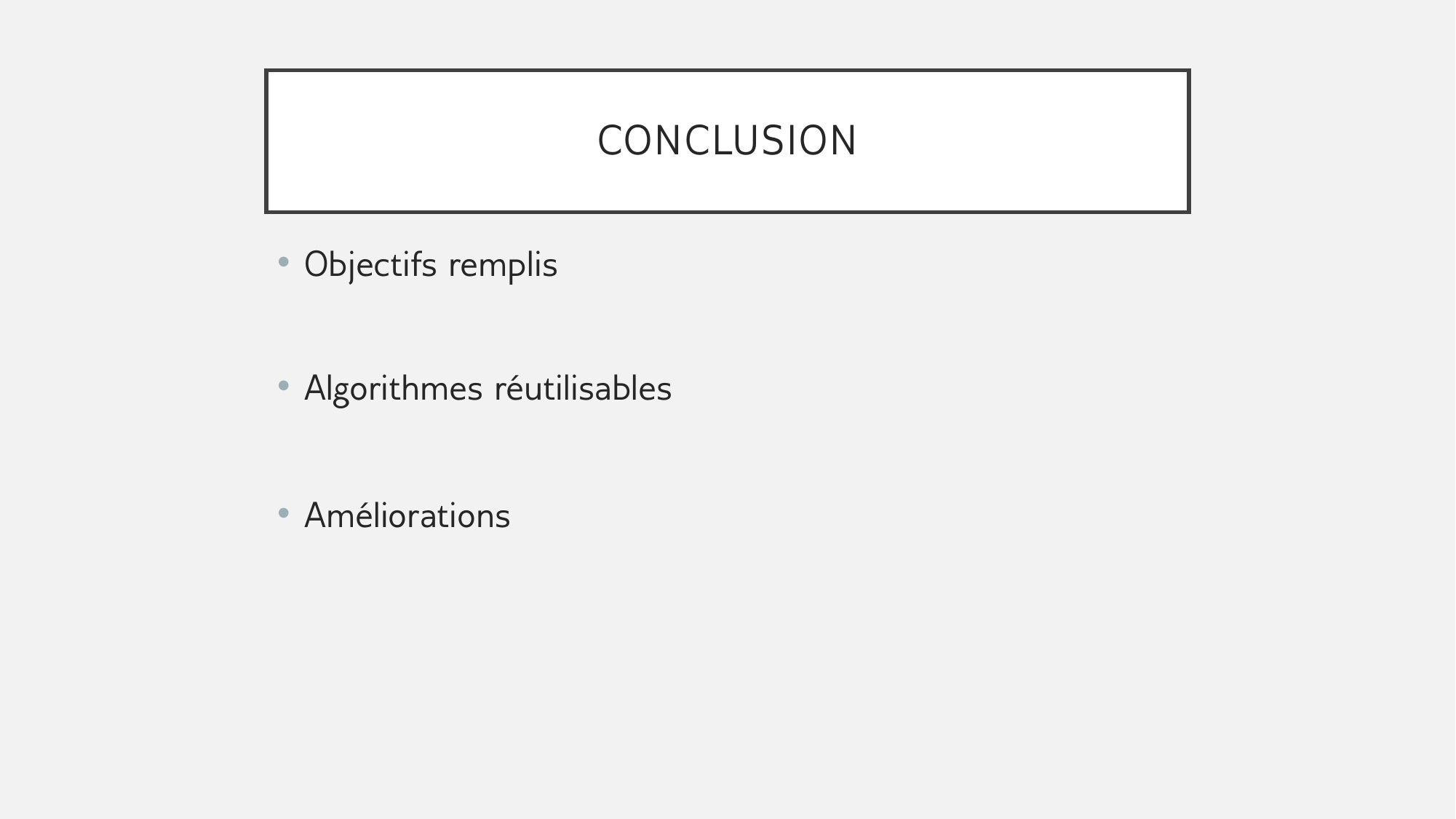

# Conclusion
Objectifs remplis

Algorithmes réutilisables

Améliorations